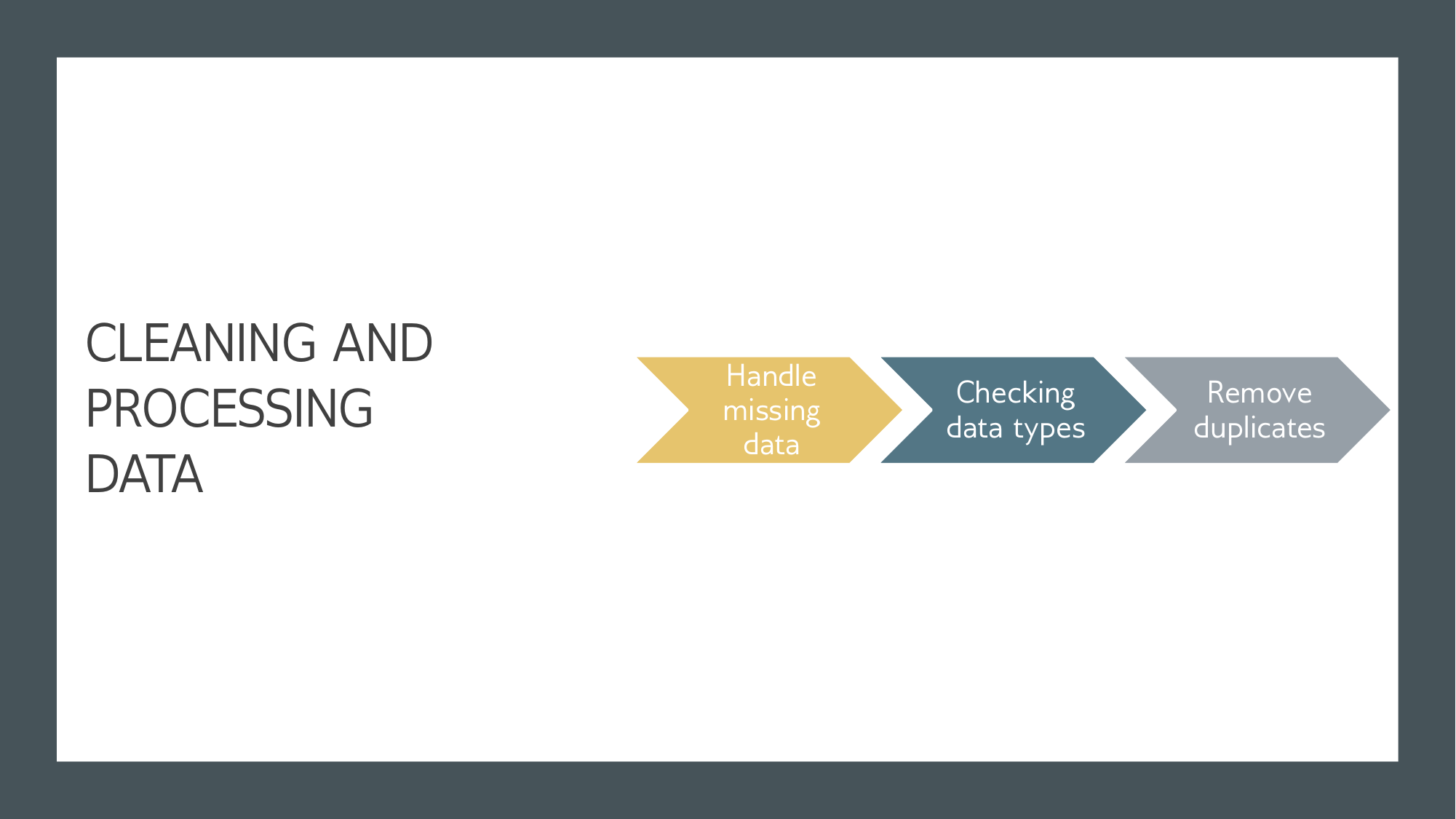

Handle missing data
Checking data types
Remove duplicates
# CLEANING AND PROCESSING DATA